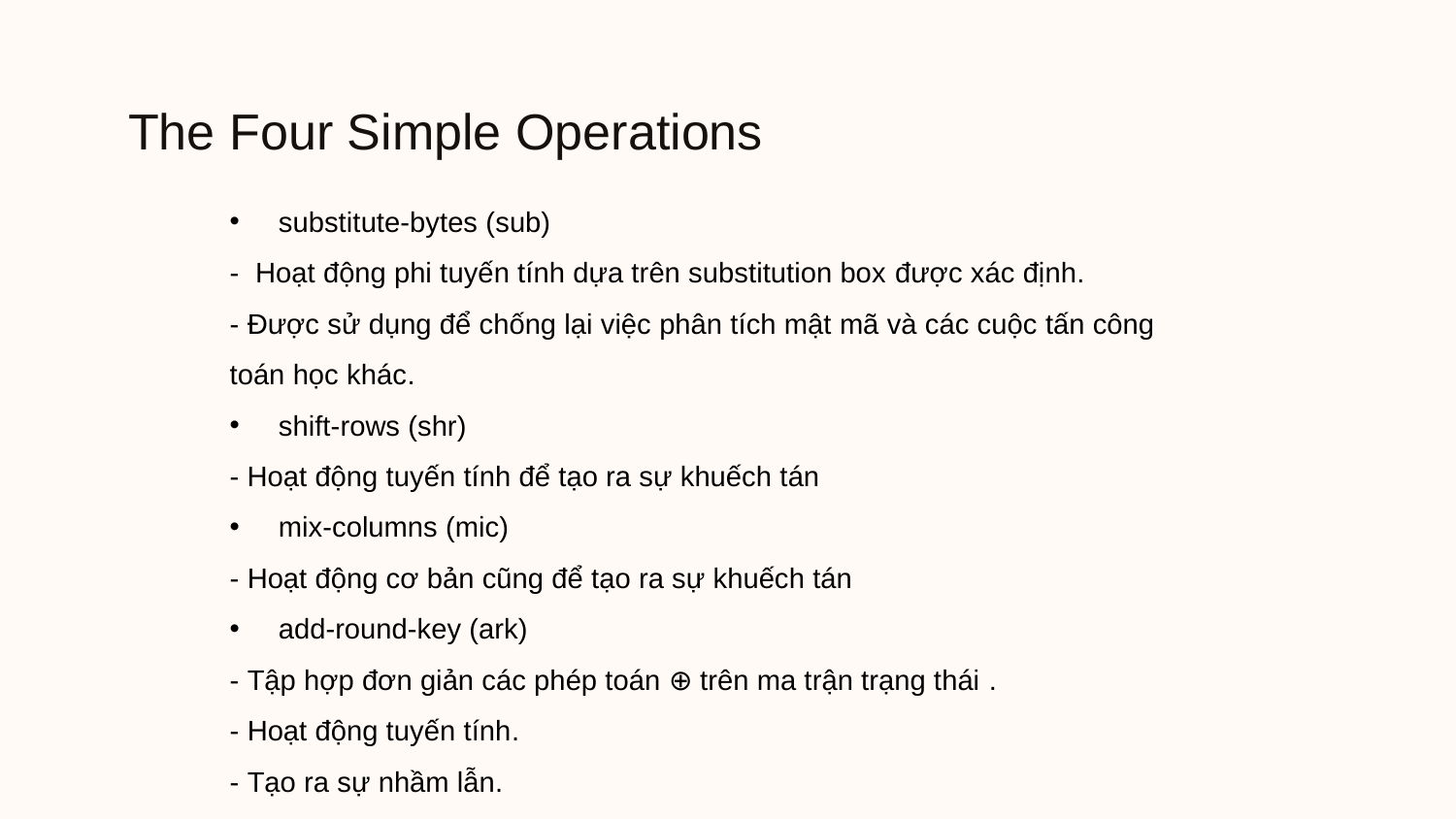

# The Four Simple Operations​​
substitute-bytes (sub)
-  Hoạt động phi tuyến tính dựa trên substitution box​ được xác định.
- Được sử dụng để chống lại việc phân tích mật mã và các cuộc tấn công toán học khác​.
shift-rows (shr)​
- Hoạt động tuyến tính để tạo ra sự khuếch tán
mix-columns (mic)​
- Hoạt động cơ bản cũng để tạo ra sự khuếch tán
add-round-key (ark)​
- Tập hợp đơn giản các phép toán ⊕ trên ma trận trạng thái ​.
- Hoạt động tuyến tính.
- Tạo ra sự nhầm lẫn.